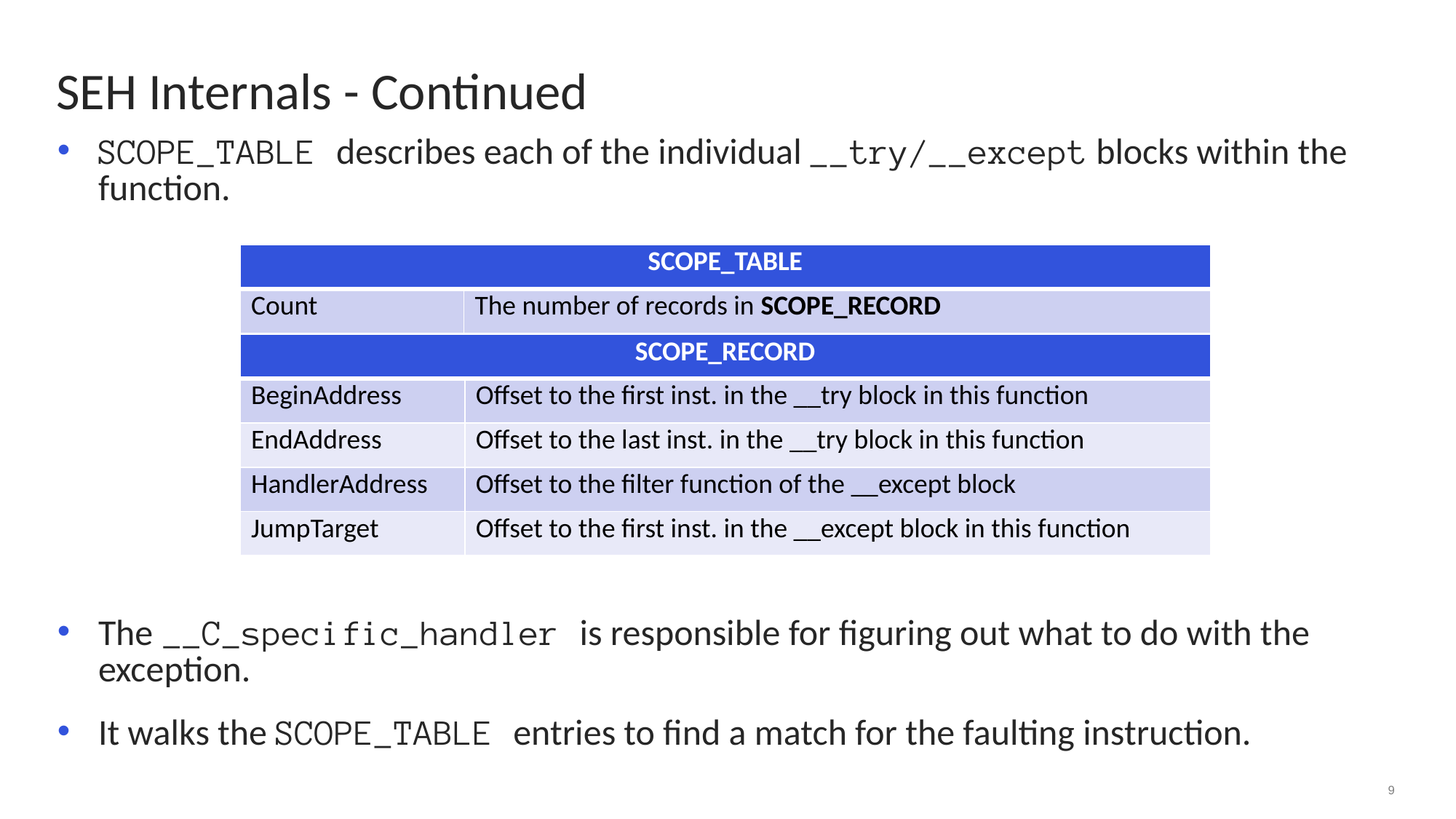

# SEH Internals - Continued
SCOPE_TABLE describes each of the individual __try/__except blocks within the function.

The __C_specific_handler is responsible for figuring out what to do with the exception.
It walks the SCOPE_TABLE entries to find a match for the faulting instruction.

| SCOPE\_TABLE |  |
| --- | --- |
| Count | The number of records in SCOPE\_RECORD |
| SCOPE\_RECORD |  |
| --- | --- |
| BeginAddress | Offset to the first inst. in the \_\_try block in this function |
| EndAddress | Offset to the last inst. in the \_\_try block in this function |
| HandlerAddress | Offset to the filter function of the \_\_except block |
| JumpTarget | Offset to the first inst. in the \_\_except block in this function |